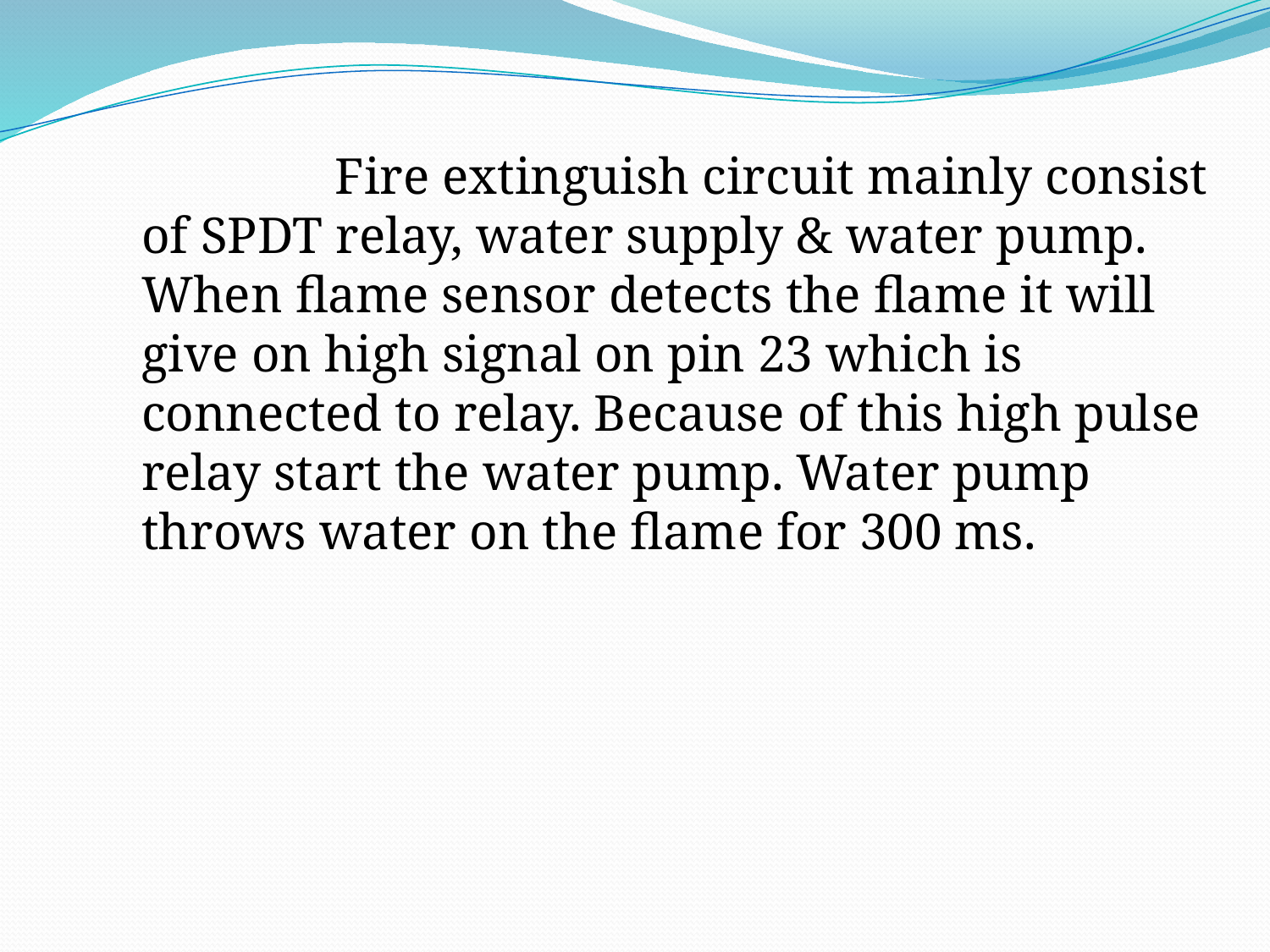

Fire extinguish circuit mainly consist of SPDT relay, water supply & water pump. When flame sensor detects the flame it will give on high signal on pin 23 which is connected to relay. Because of this high pulse relay start the water pump. Water pump throws water on the flame for 300 ms.